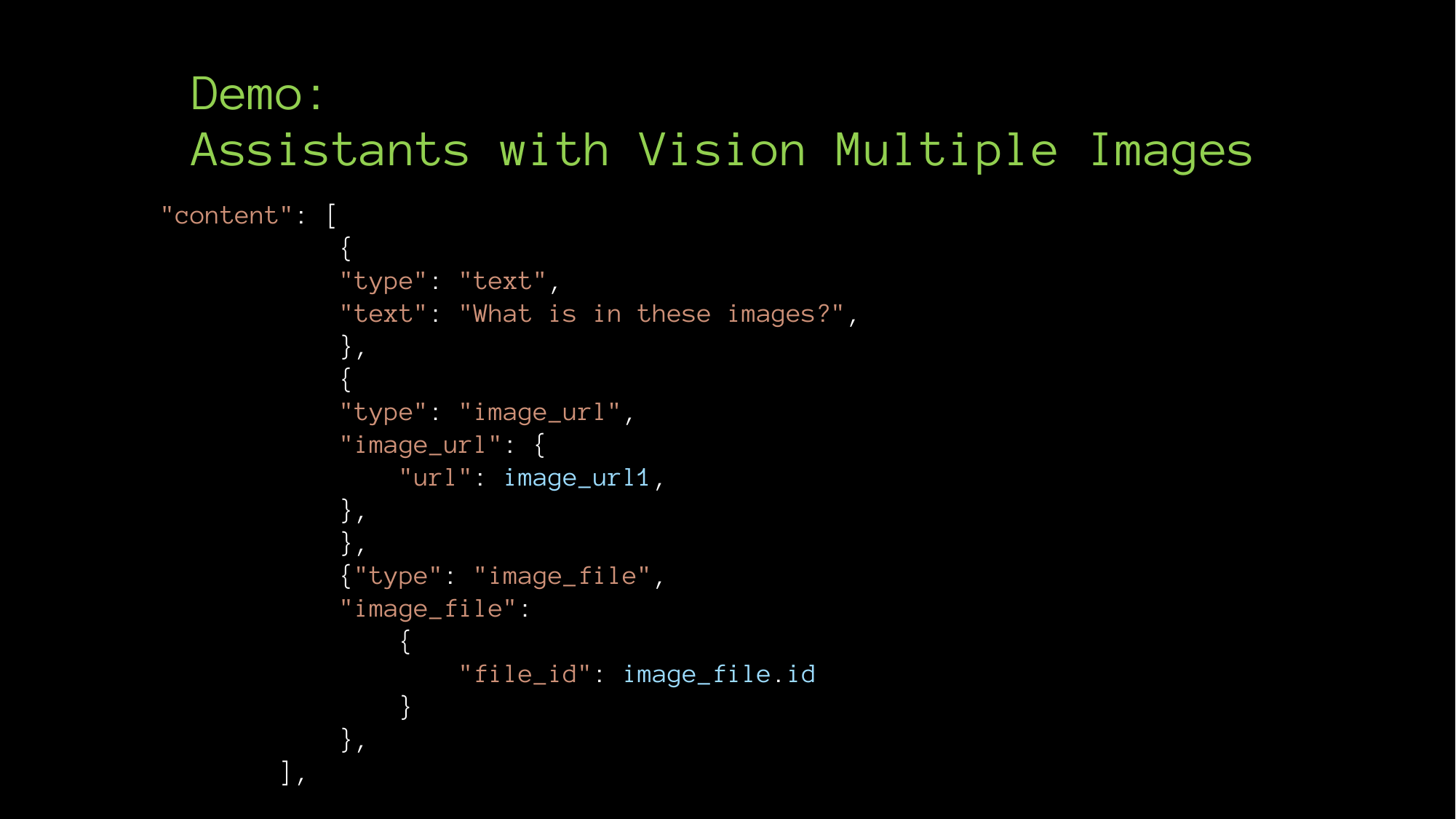

# Demo: Assistants with Vision Multiple Images
"content": [
            {
            "type": "text",
            "text": "What is in these images?",
            },
            {
            "type": "image_url",
            "image_url": {
                "url": image_url1,
            },
            },
            {"type": "image_file",
            "image_file":
                {
                    "file_id": image_file.id
                }
            },
        ],